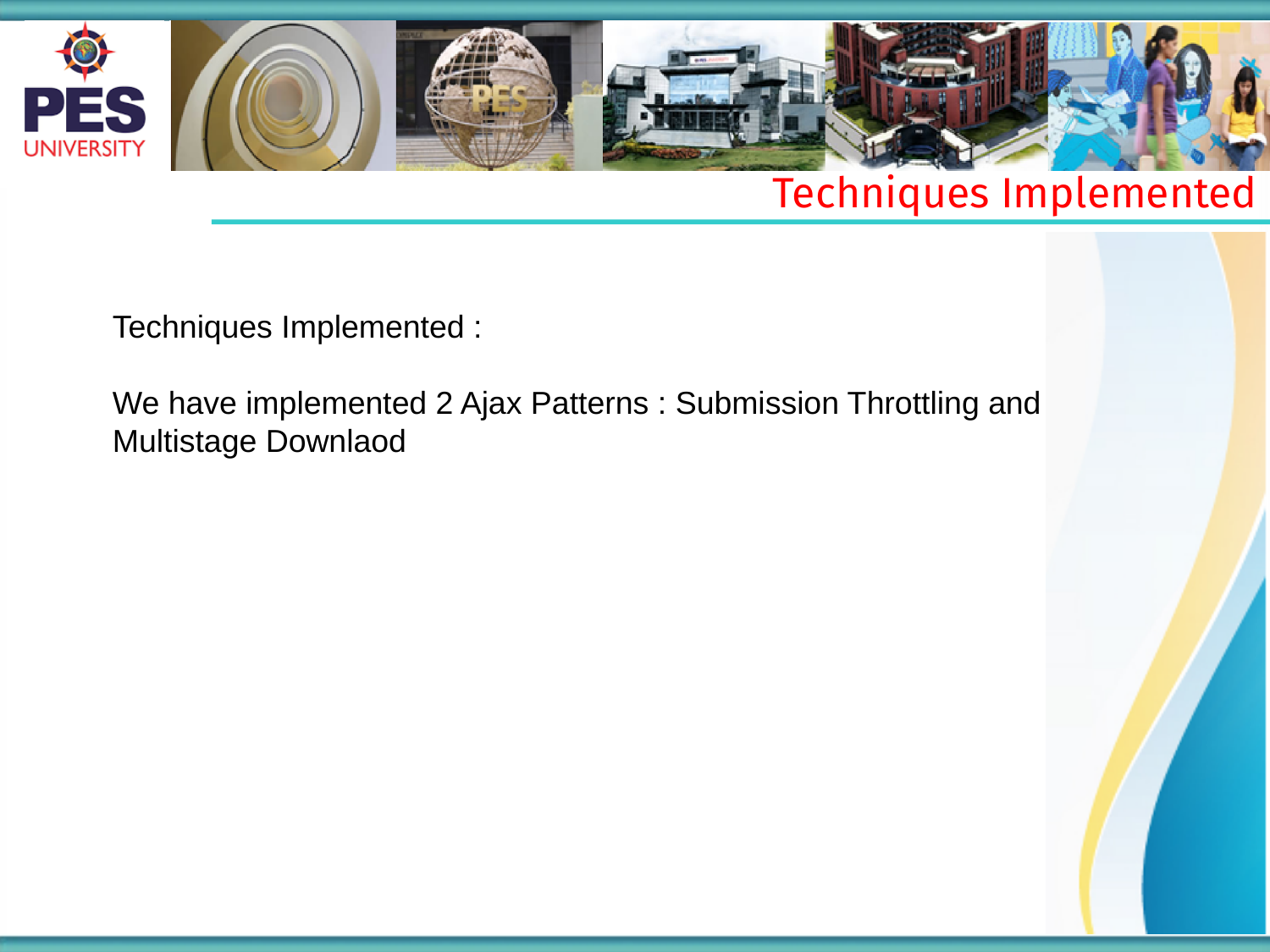

Techniques Implemented

Techniques Implemented :

We have implemented 2 Ajax Patterns : Submission Throttling and Multistage Downlaod